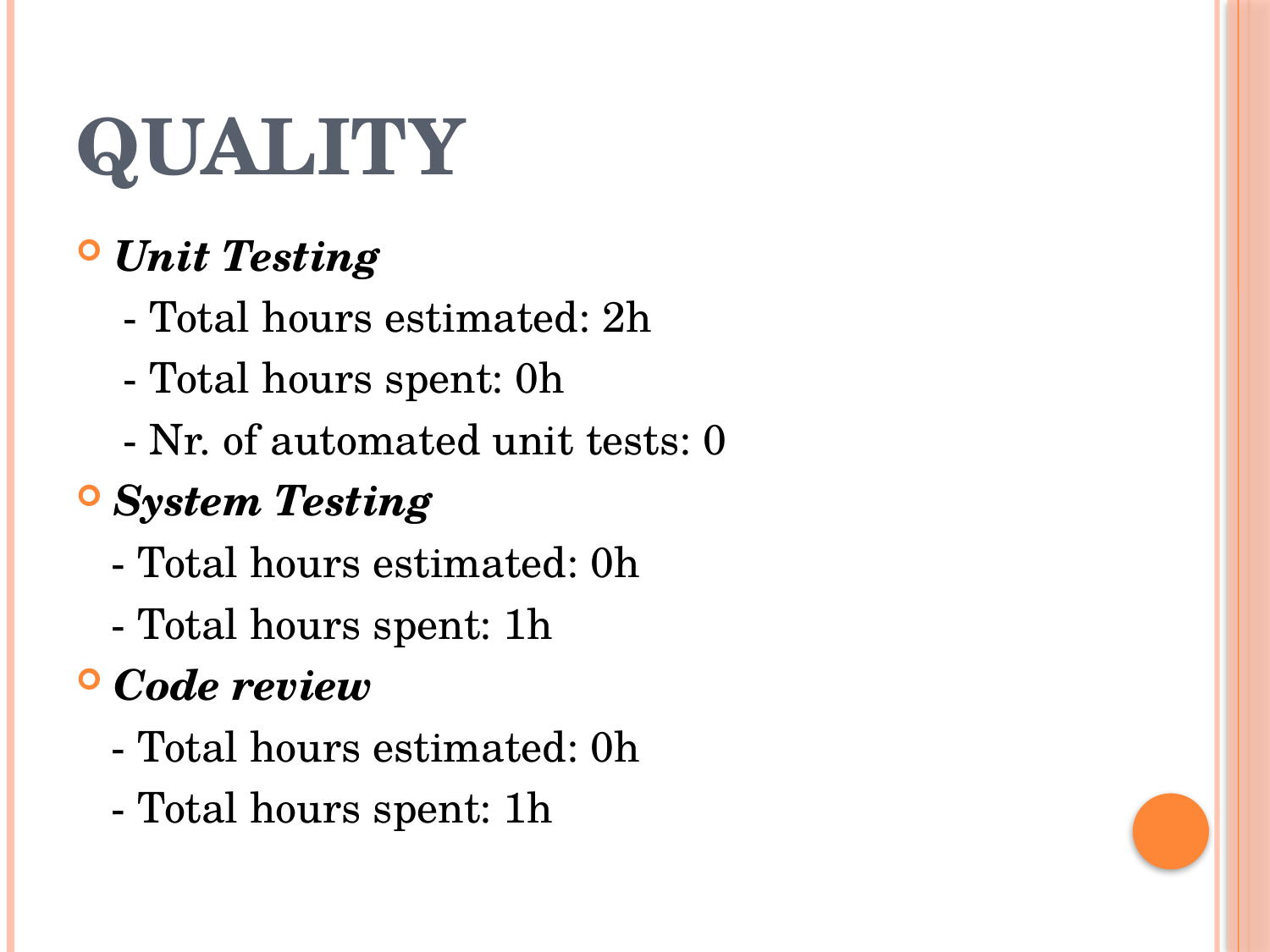

# QUALITY
Unit Testing
    - Total hours estimated: 2h
    - Total hours spent: 0h
    - Nr. of automated unit tests: 0
System Testing
   - Total hours estimated: 0h
   - Total hours spent: 1h
Code review
   - Total hours estimated: 0h
   - Total hours spent: 1h